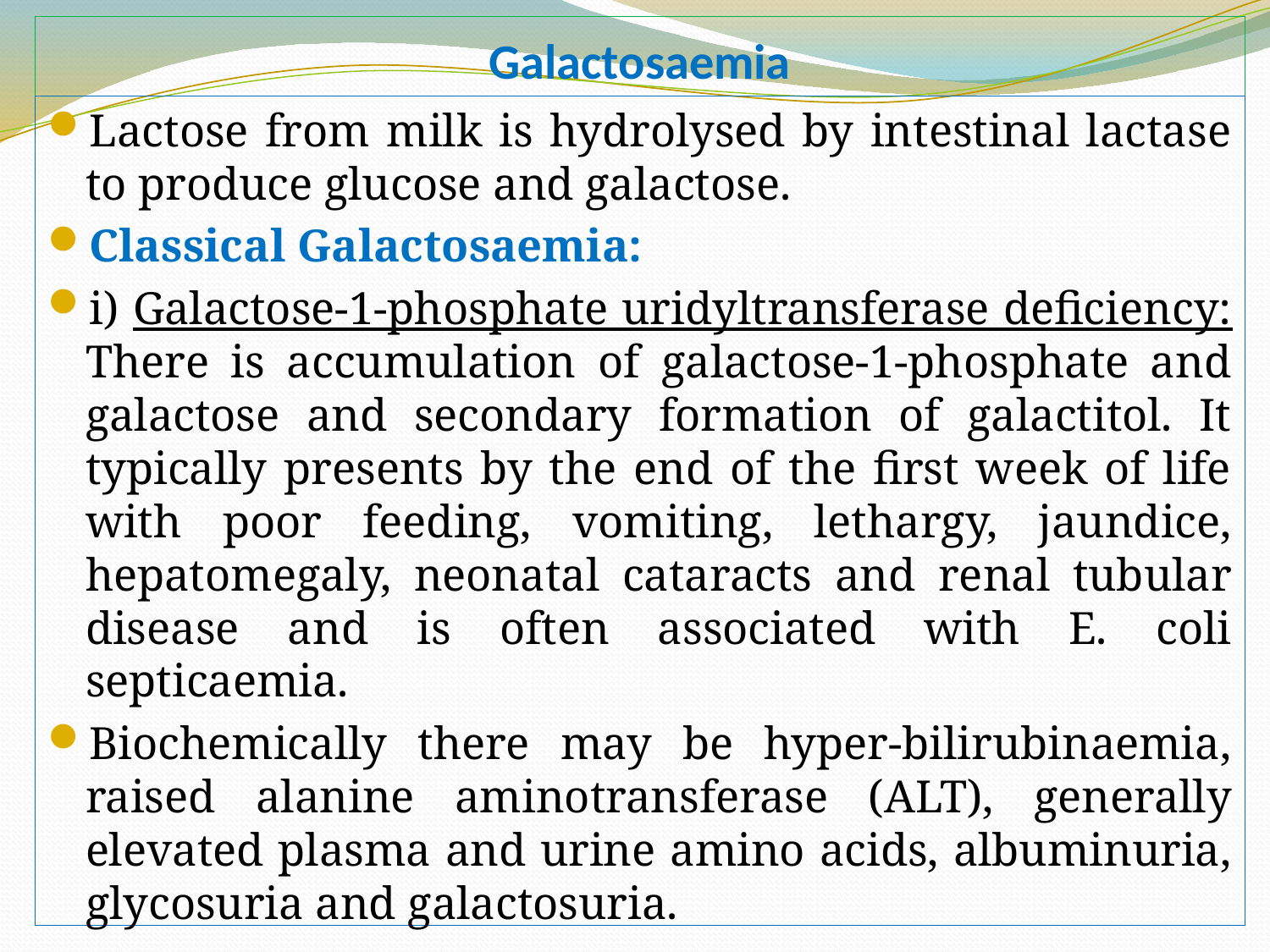

# Galactosaemia
Lactose from milk is hydrolysed by intestinal lactase to produce glucose and galactose.
Classical Galactosaemia:
i) Galactose-1-phosphate uridyltransferase deficiency: There is accumulation of galactose-1-phosphate and galactose and secondary formation of galactitol. It typically presents by the end of the first week of life with poor feeding, vomiting, lethargy, jaundice, hepatomegaly, neonatal cataracts and renal tubular disease and is often associated with E. coli septicaemia.
Biochemically there may be hyper-bilirubinaemia, raised alanine aminotransferase (ALT), generally elevated plasma and urine amino acids, albuminuria, glycosuria and galactosuria.